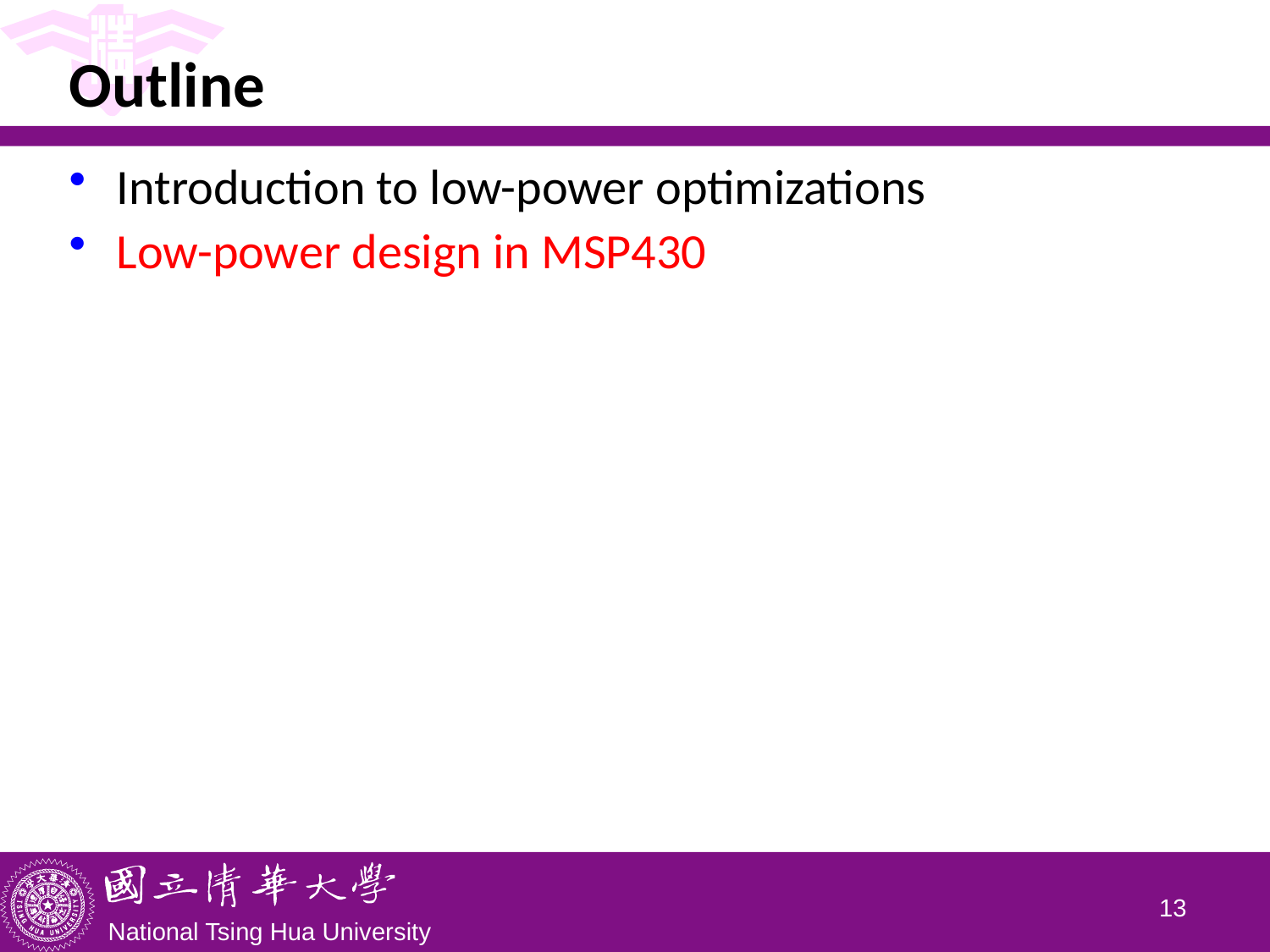

# Outline
Introduction to low-power optimizations
Low-power design in MSP430
13